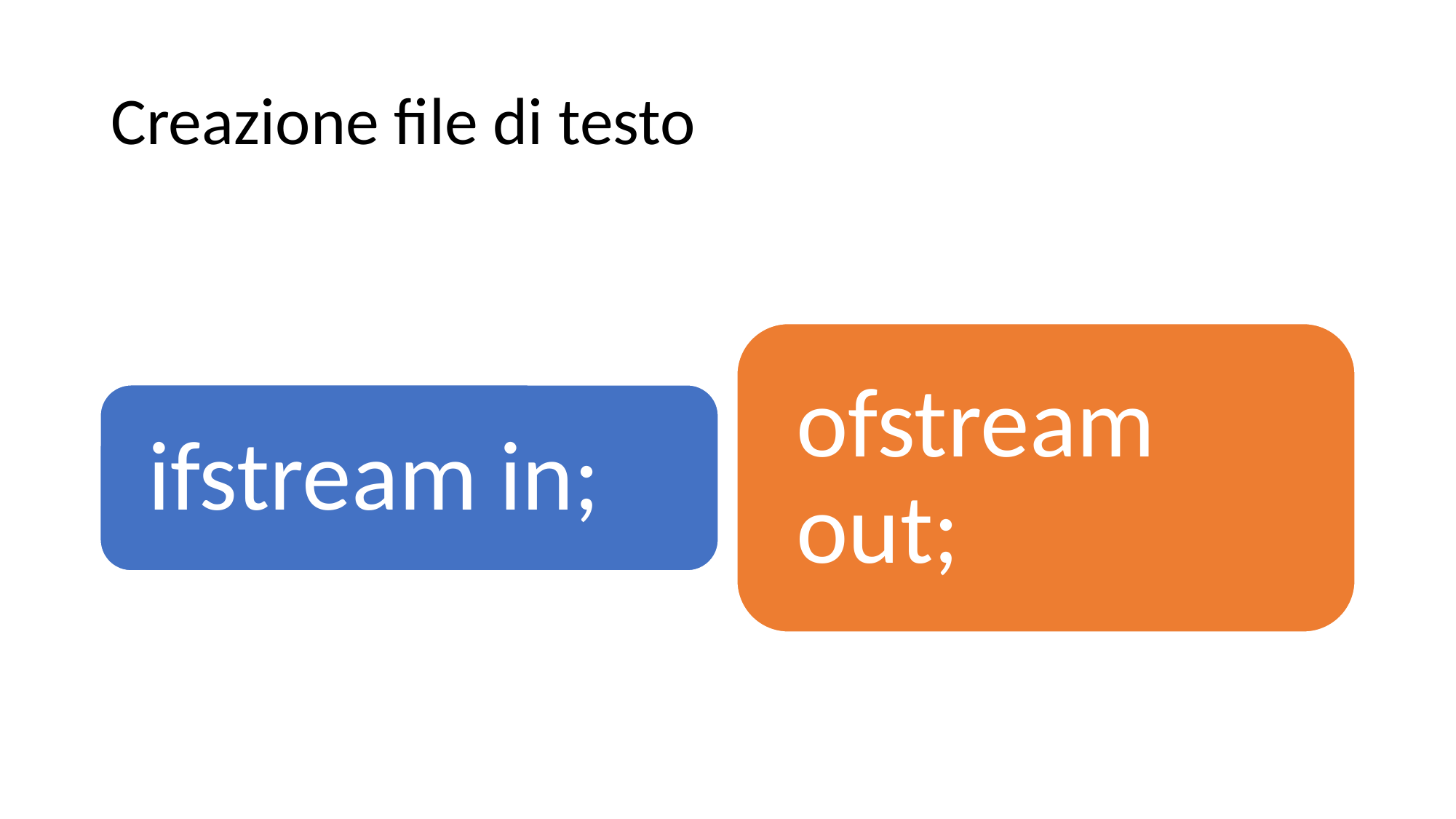

# Creazione file di testo
ifstream in;
ofstream out;